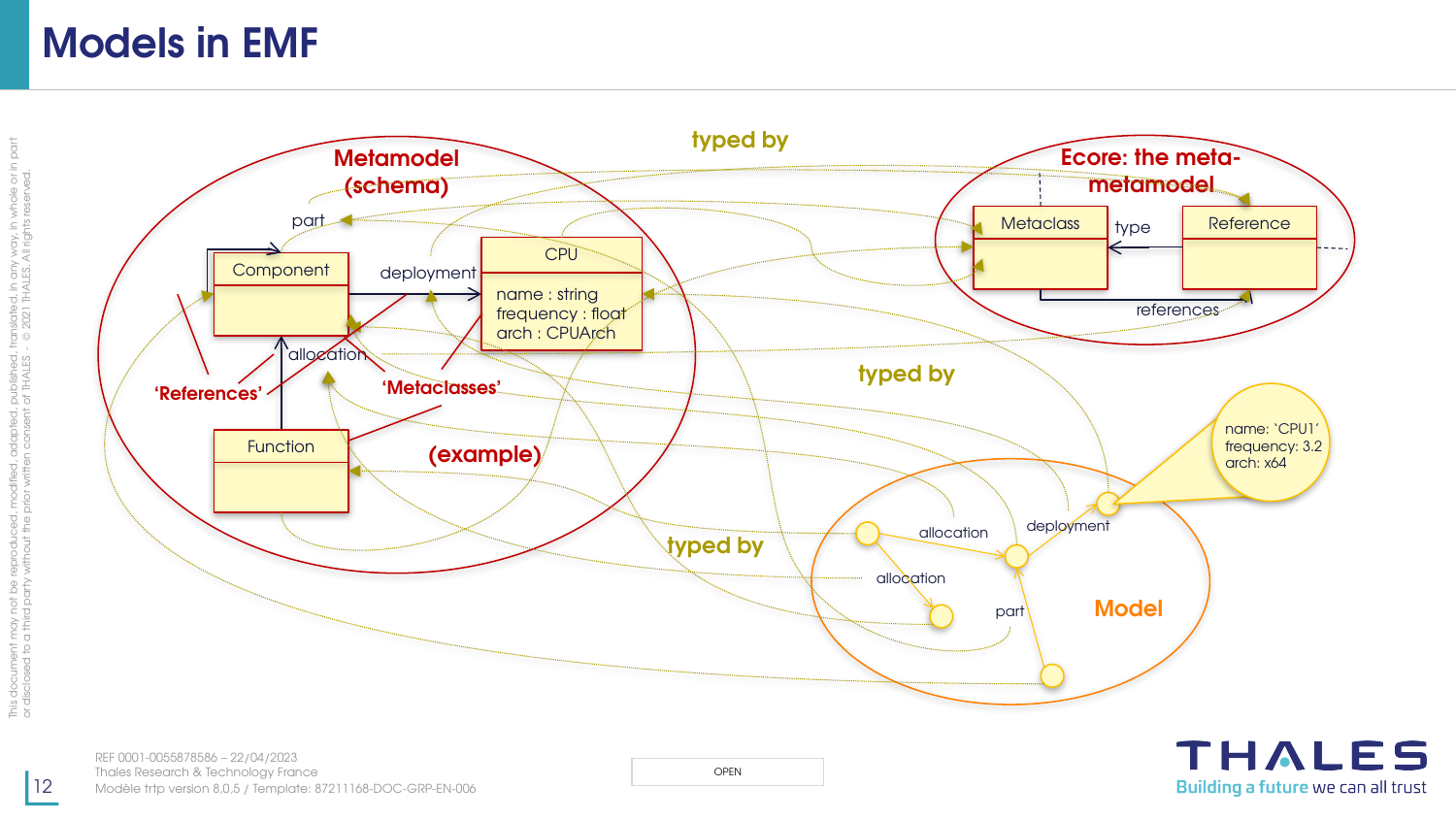

# Models in EMF
typed by

Ecore: the meta-metamodel
Metaclass

Reference

type
references

Metamodel
(schema)
part
CPU
name : string
frequency : float
arch : CPUArch
Component

deployment
allocation
Function

(example)
‘References’
‘Metaclasses’
typed by

name: ‘CPU1’
frequency: 3.2
arch: x64

deployment
allocation

allocation
Model
part

typed by